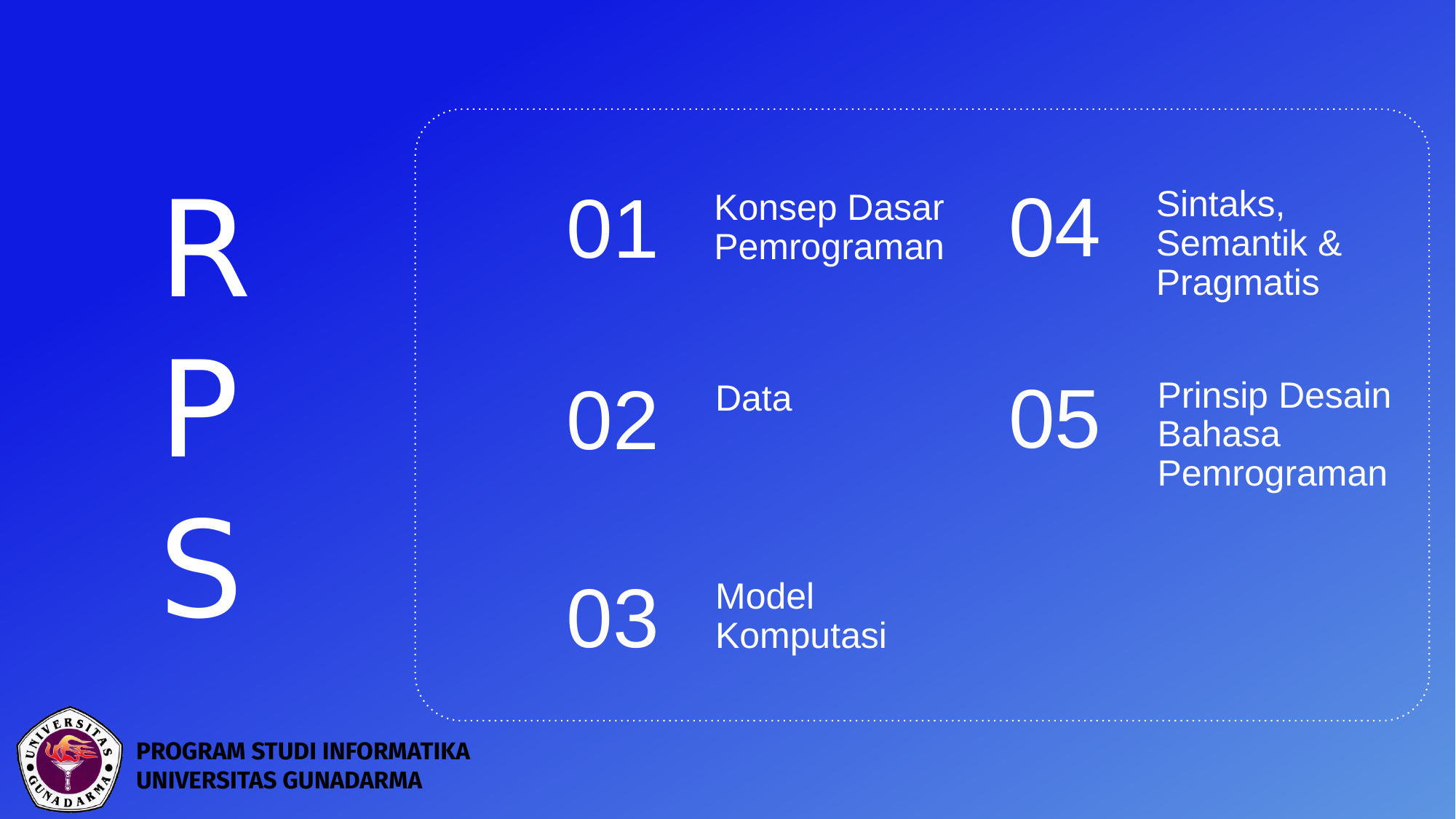

R
P
S
04
Sintaks, Semantik & Pragmatis
01
Konsep Dasar Pemrograman
05
Prinsip Desain Bahasa Pemrograman
02
Data
03
Model Komputasi